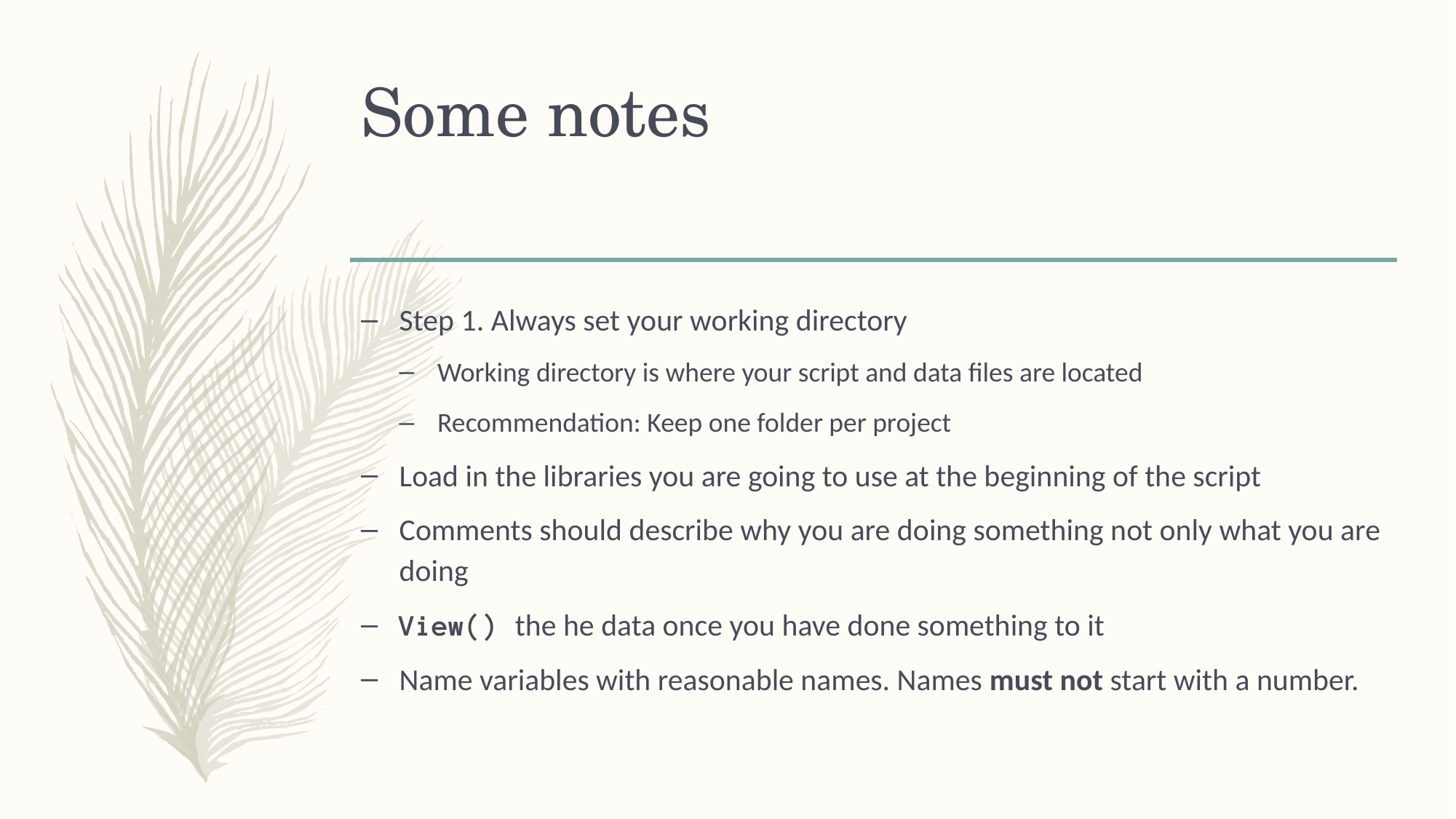

# Some notes
Step 1. Always set your working directory
Working directory is where your script and data files are located
Recommendation: Keep one folder per project
Load in the libraries you are going to use at the beginning of the script
Comments should describe why you are doing something not only what you are doing
View() the he data once you have done something to it
Name variables with reasonable names. Names must not start with a number.